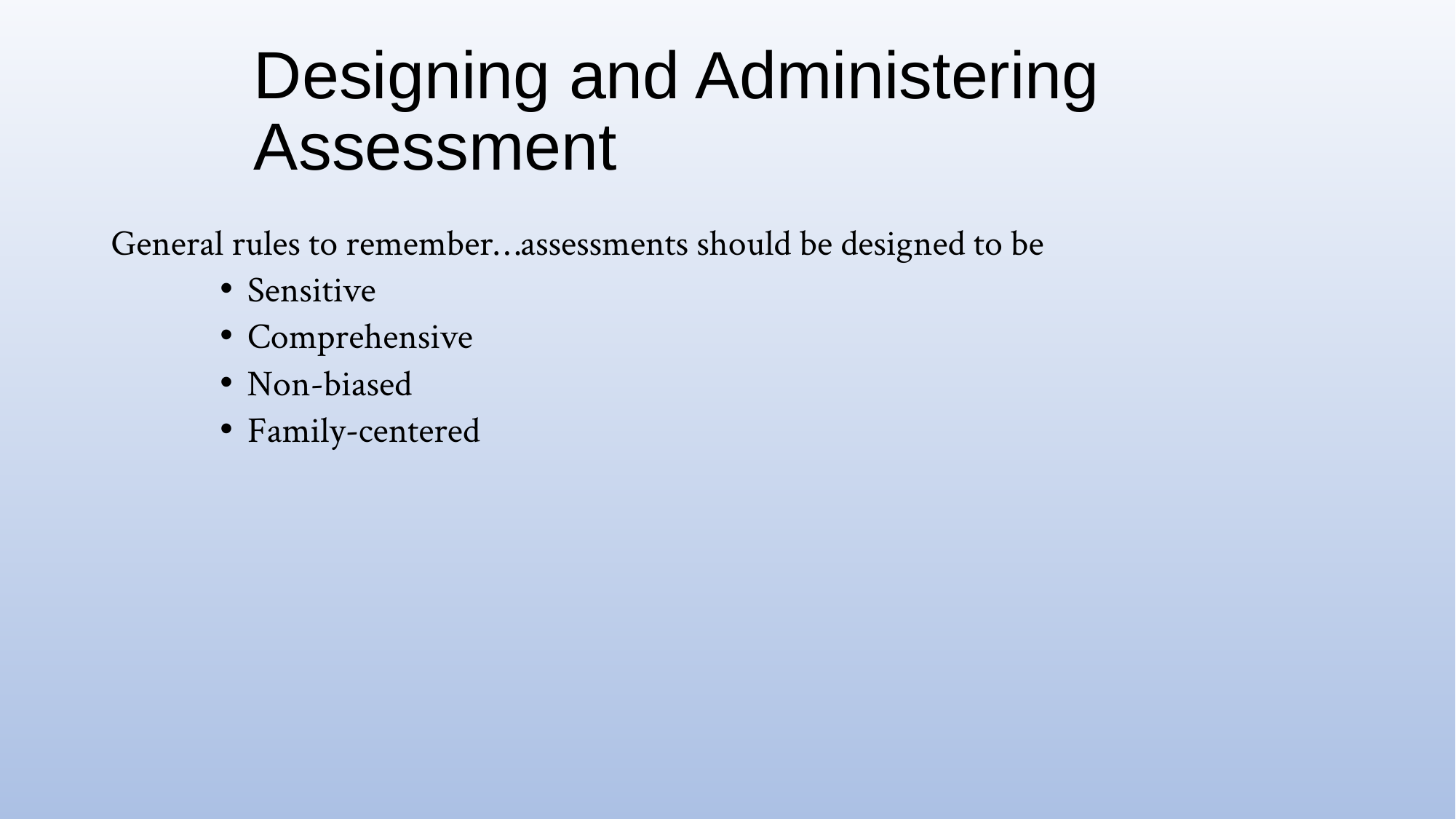

# Designing and Administering Assessment
General rules to remember…assessments should be designed to be
Sensitive
Comprehensive
Non-biased
Family-centered